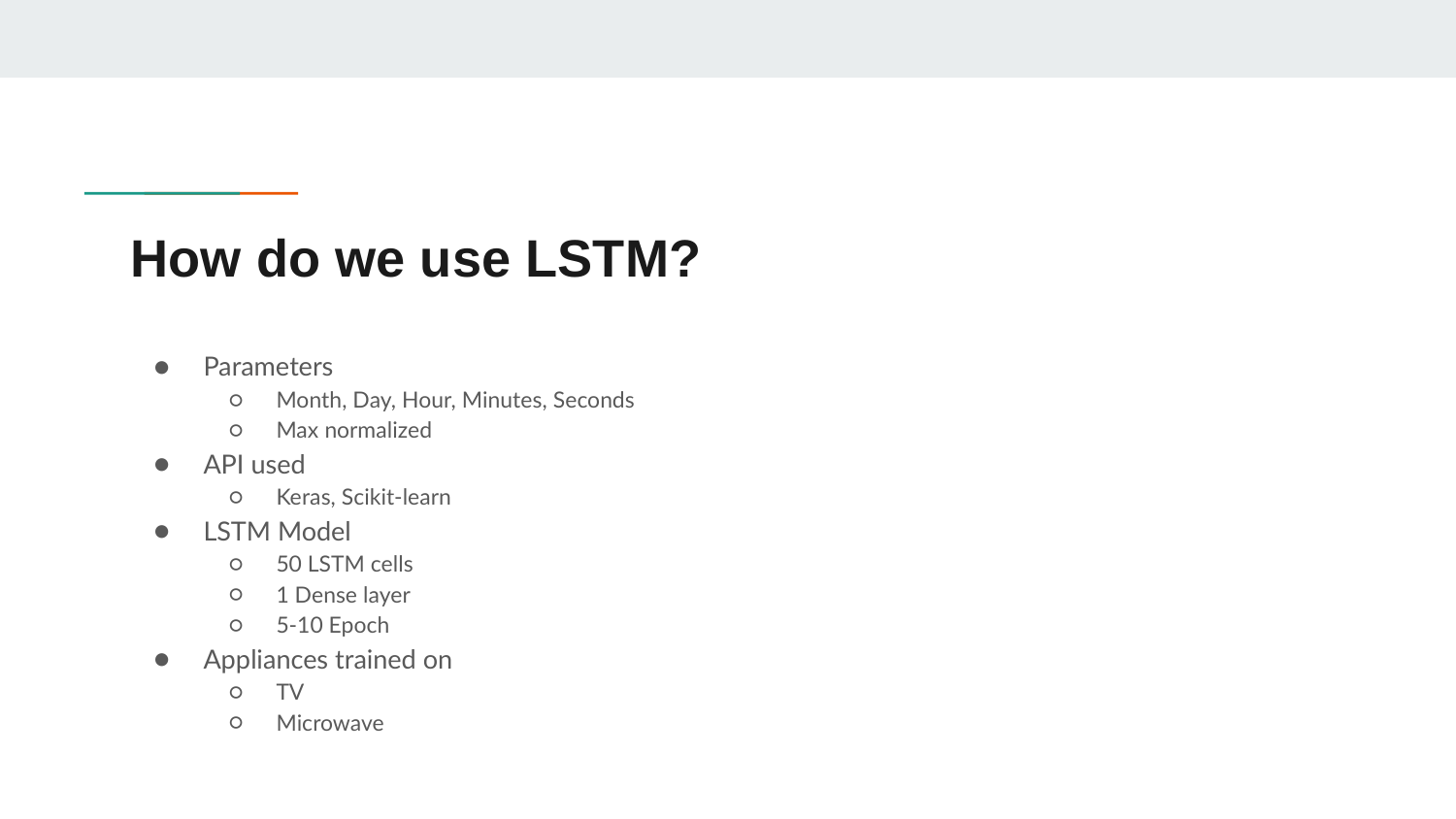

# How do we use LSTM?
Parameters
Month, Day, Hour, Minutes, Seconds
Max normalized
API used
Keras, Scikit-learn
LSTM Model
50 LSTM cells
1 Dense layer
5-10 Epoch
Appliances trained on
TV
Microwave